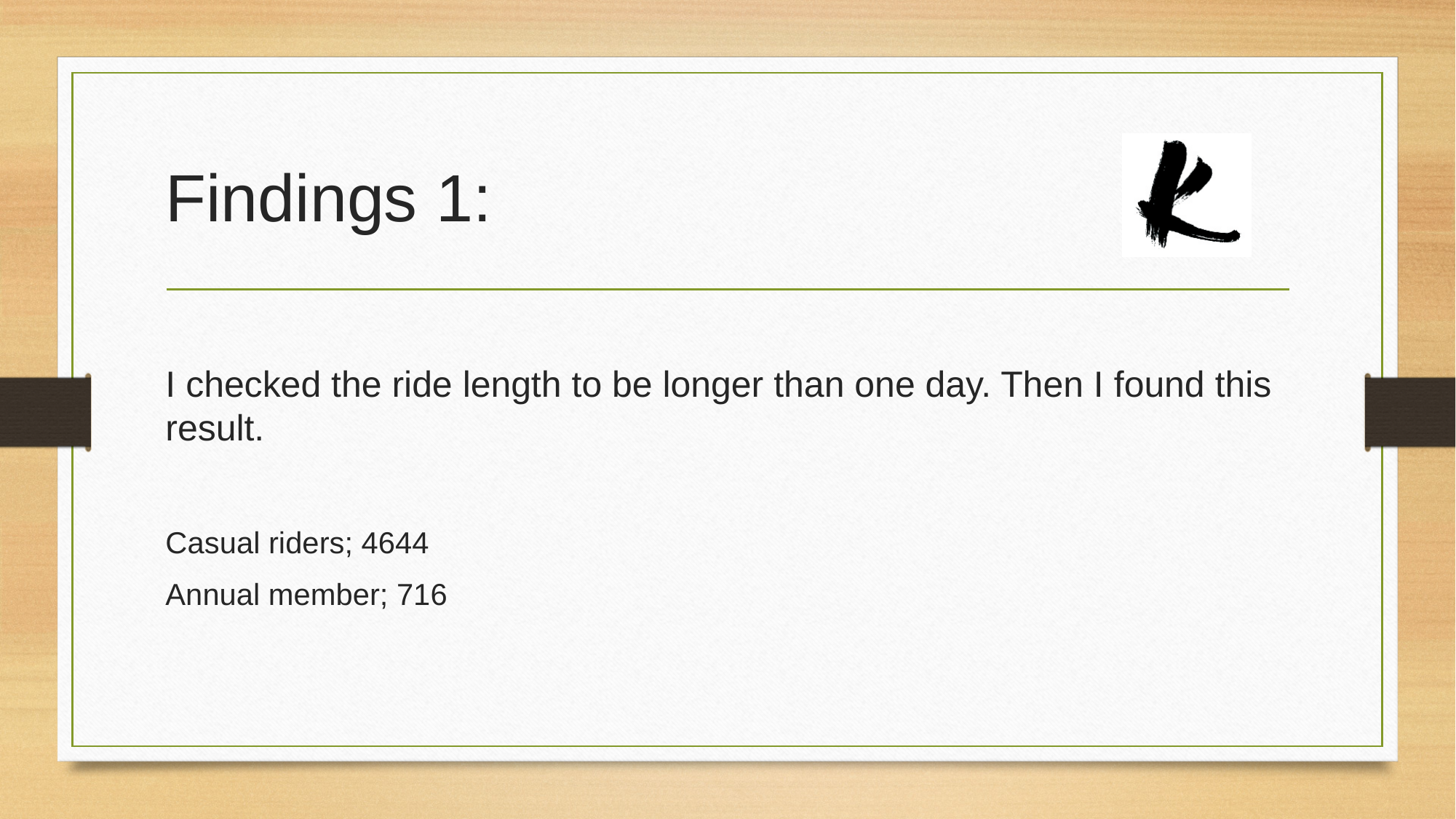

# Findings 1:
I checked the ride length to be longer than one day. Then I found this result.

Casual riders; 4644
Annual member; 716